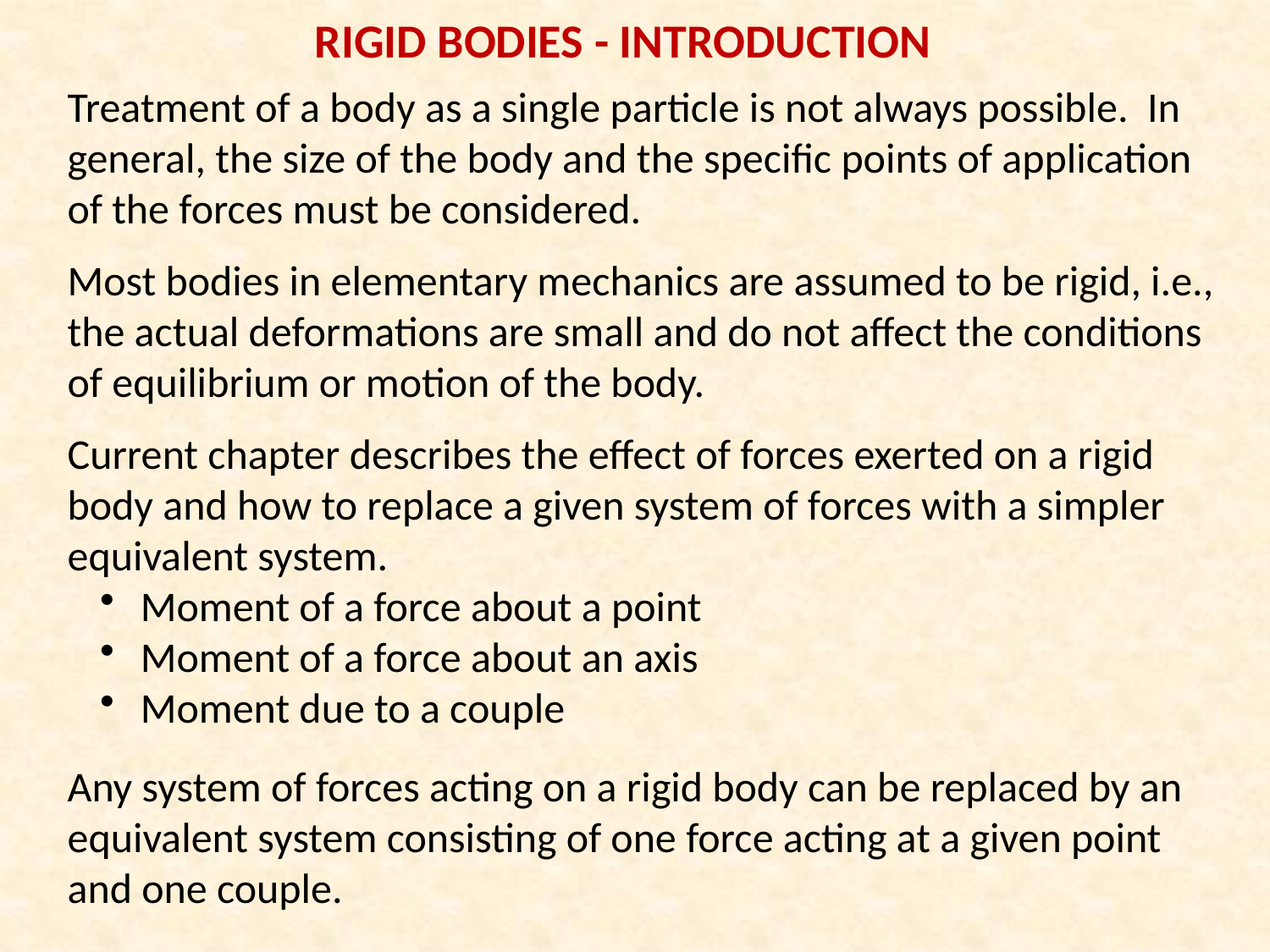

# RIGID BODIES - INTRODUCTION
Treatment of a body as a single particle is not always possible.  In general, the size of the body and the specific points of application of the forces must be considered.
Most bodies in elementary mechanics are assumed to be rigid, i.e., the actual deformations are small and do not affect the conditions of equilibrium or motion of the body.
Current chapter describes the effect of forces exerted on a rigid body and how to replace a given system of forces with a simpler equivalent system.
 Moment of a force about a point
 Moment of a force about an axis
 Moment due to a couple
Any system of forces acting on a rigid body can be replaced by an equivalent system consisting of one force acting at a given point and one couple.